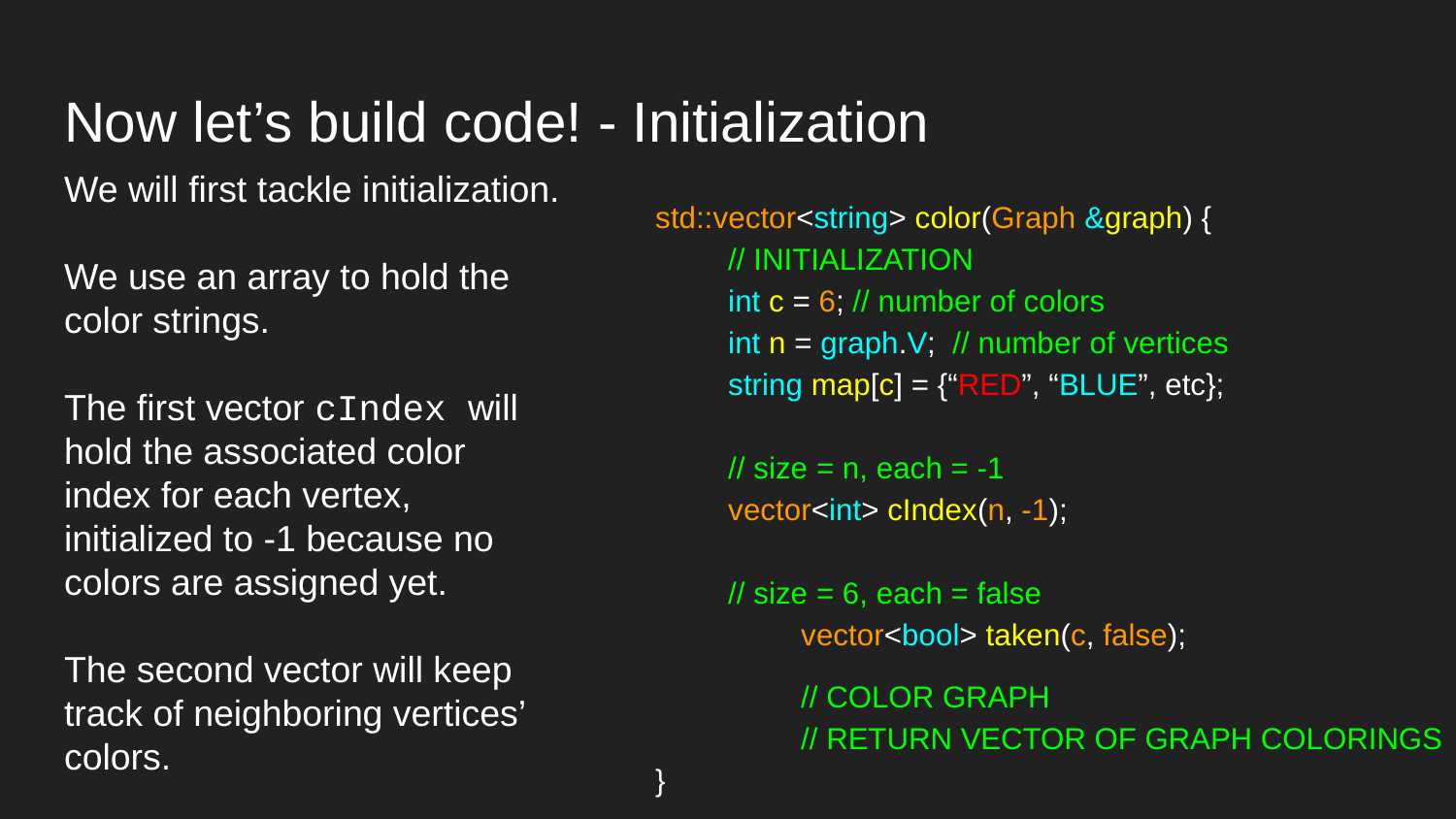

# Now let’s build code! - Initialization
We will first tackle initialization.

We use an array to hold the color strings.

The first vector cIndex will hold the associated color index for each vertex, initialized to -1 because no colors are assigned yet.

The second vector will keep track of neighboring vertices’ colors.
std::vector<string> color(Graph &graph) {
// INITIALIZATION
int c = 6; // number of colors
int n = graph.V;  // number of vertices
string map[c] = {“RED”, “BLUE”, etc};

// size = n, each = -1
vector<int> cIndex(n, -1);

// size = 6, each = false
	vector<bool> taken(c, false);
	// COLOR GRAPH
	// RETURN VECTOR OF GRAPH COLORINGS
}